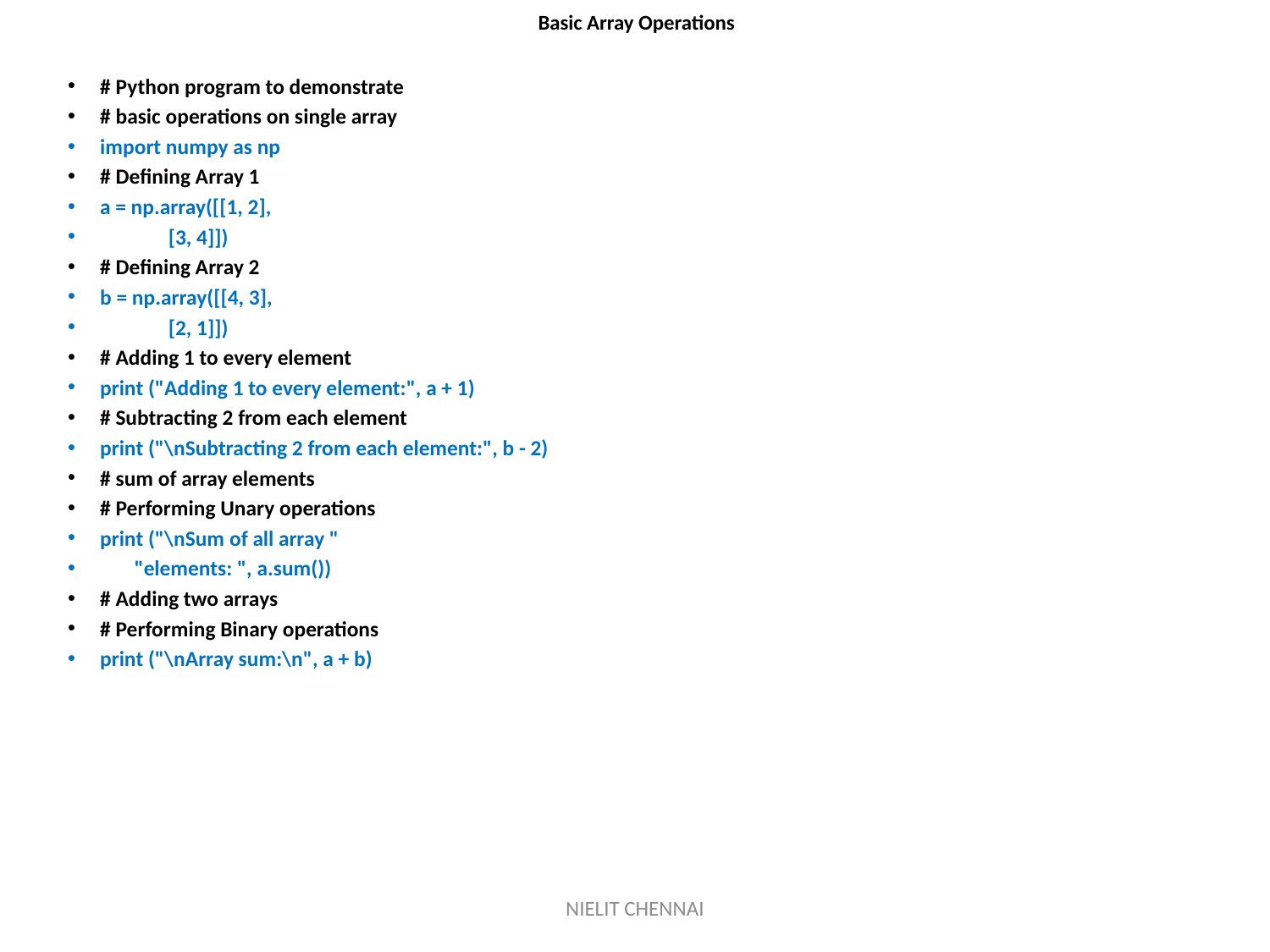

# Basic Array Operations
# Python program to demonstrate
# basic operations on single array
import numpy as np
# Defining Array 1
a = np.array([[1, 2],
              [3, 4]])
# Defining Array 2
b = np.array([[4, 3],
              [2, 1]])
# Adding 1 to every element
print ("Adding 1 to every element:", a + 1)
# Subtracting 2 from each element
print ("\nSubtracting 2 from each element:", b - 2)
# sum of array elements
# Performing Unary operations
print ("\nSum of all array "
       "elements: ", a.sum())
# Adding two arrays
# Performing Binary operations
print ("\nArray sum:\n", a + b)

NIELIT CHENNAI